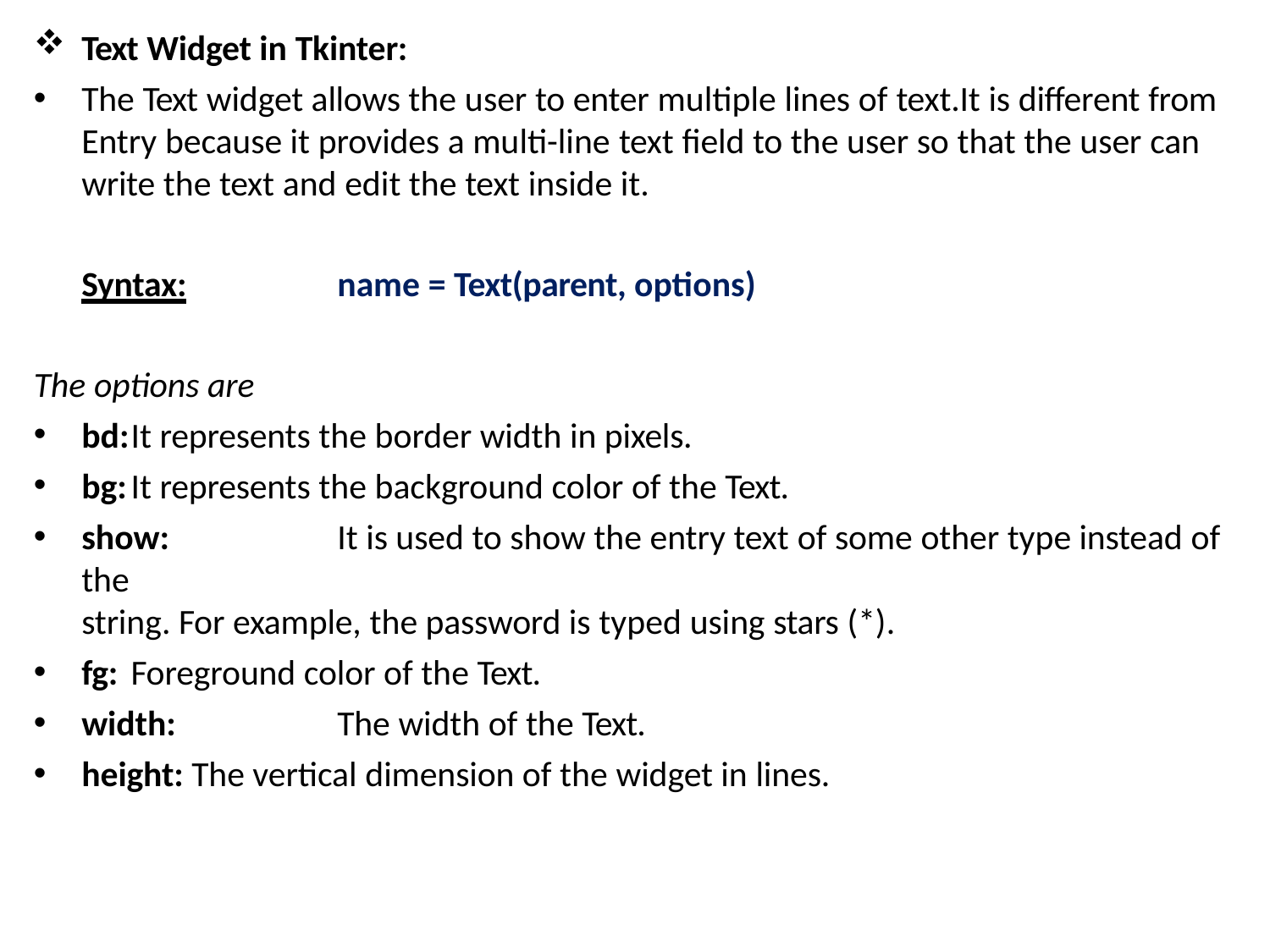

Text Widget in Tkinter:
The Text widget allows the user to enter multiple lines of text.It is different from  Entry because it provides a multi-line text field to the user so that the user can  write the text and edit the text inside it.

Syntax:	name = Text(parent, options)

The options are
bd:	It represents the border width in pixels.
bg:	It represents the background color of the Text.
show:	It is used to show the entry text of some other type instead of the
string. For example, the password is typed using stars (*).
fg:	Foreground color of the Text.
width:	The width of the Text.
height: The vertical dimension of the widget in lines.